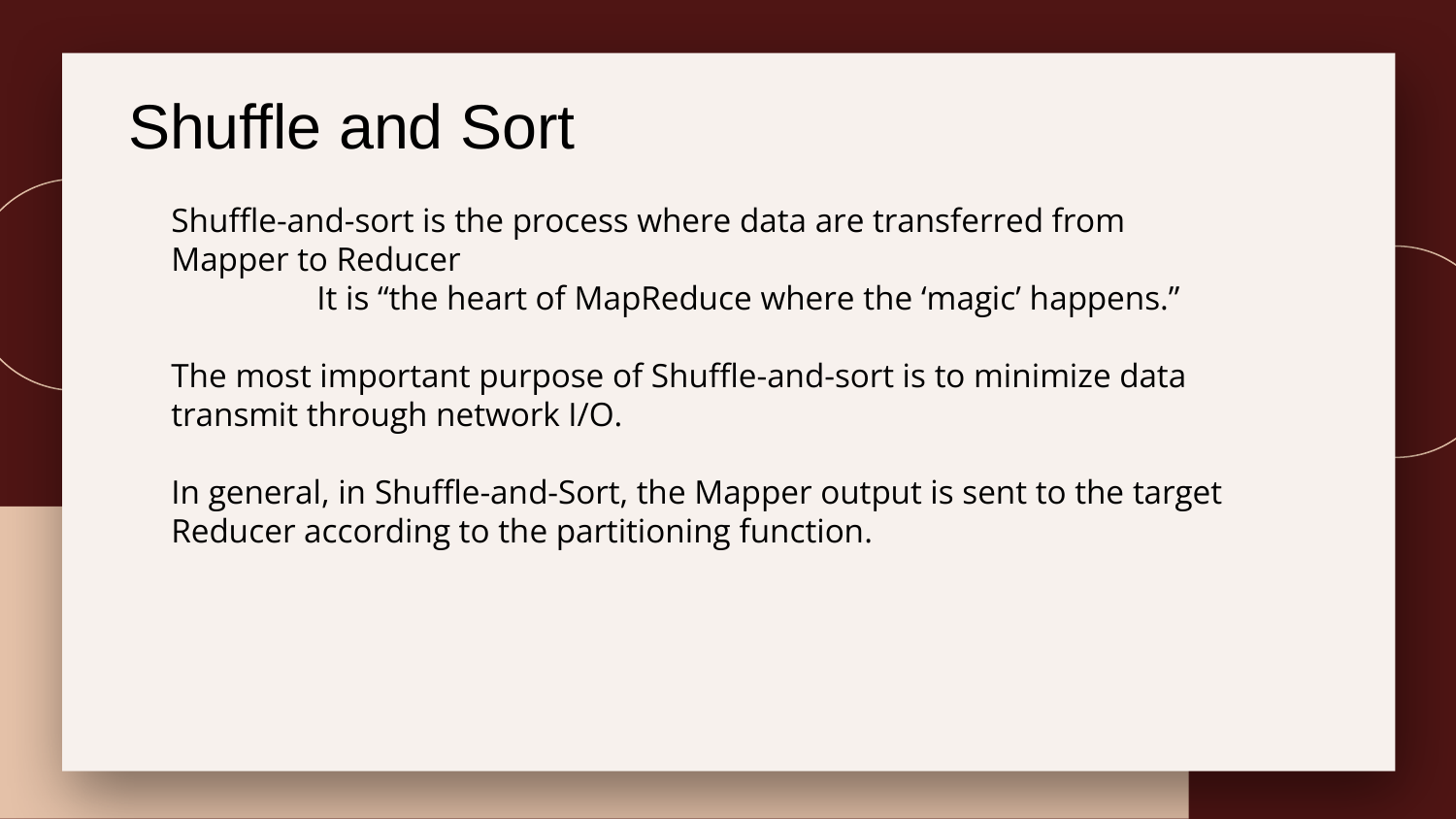

# Shuffle and Sort
Shuffle-and-sort is the process where data are transferred from
Mapper to Reducer
	It is “the heart of MapReduce where the ‘magic’ happens.”

The most important purpose of Shuffle-and-sort is to minimize data
transmit through network I/O.

In general, in Shuffle-and-Sort, the Mapper output is sent to the target
Reducer according to the partitioning function.